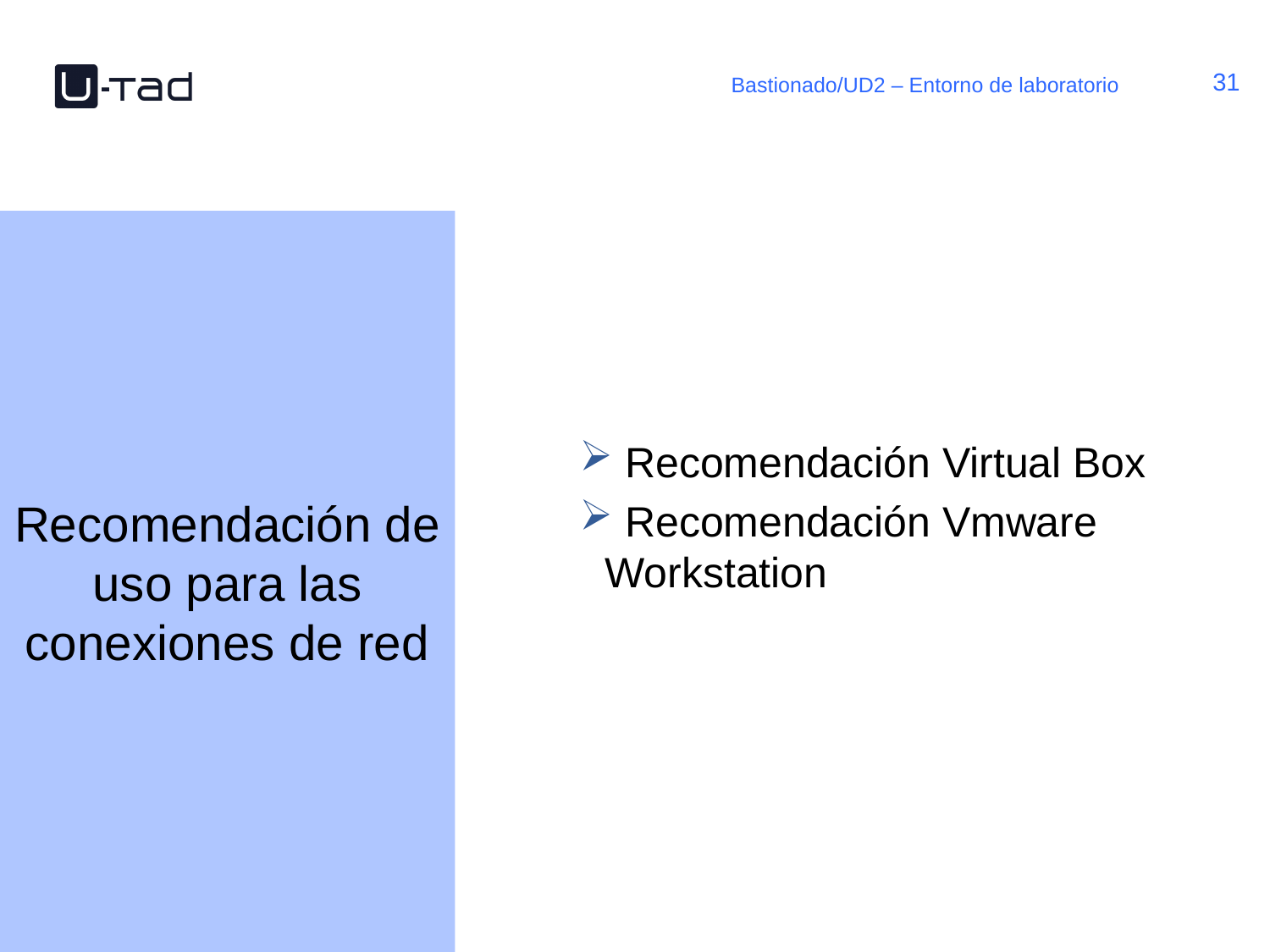

Bastionado/UD2 – Entorno de laboratorio
Recomendación de uso para las conexiones de red
 Recomendación Virtual Box
 Recomendación Vmware Workstation